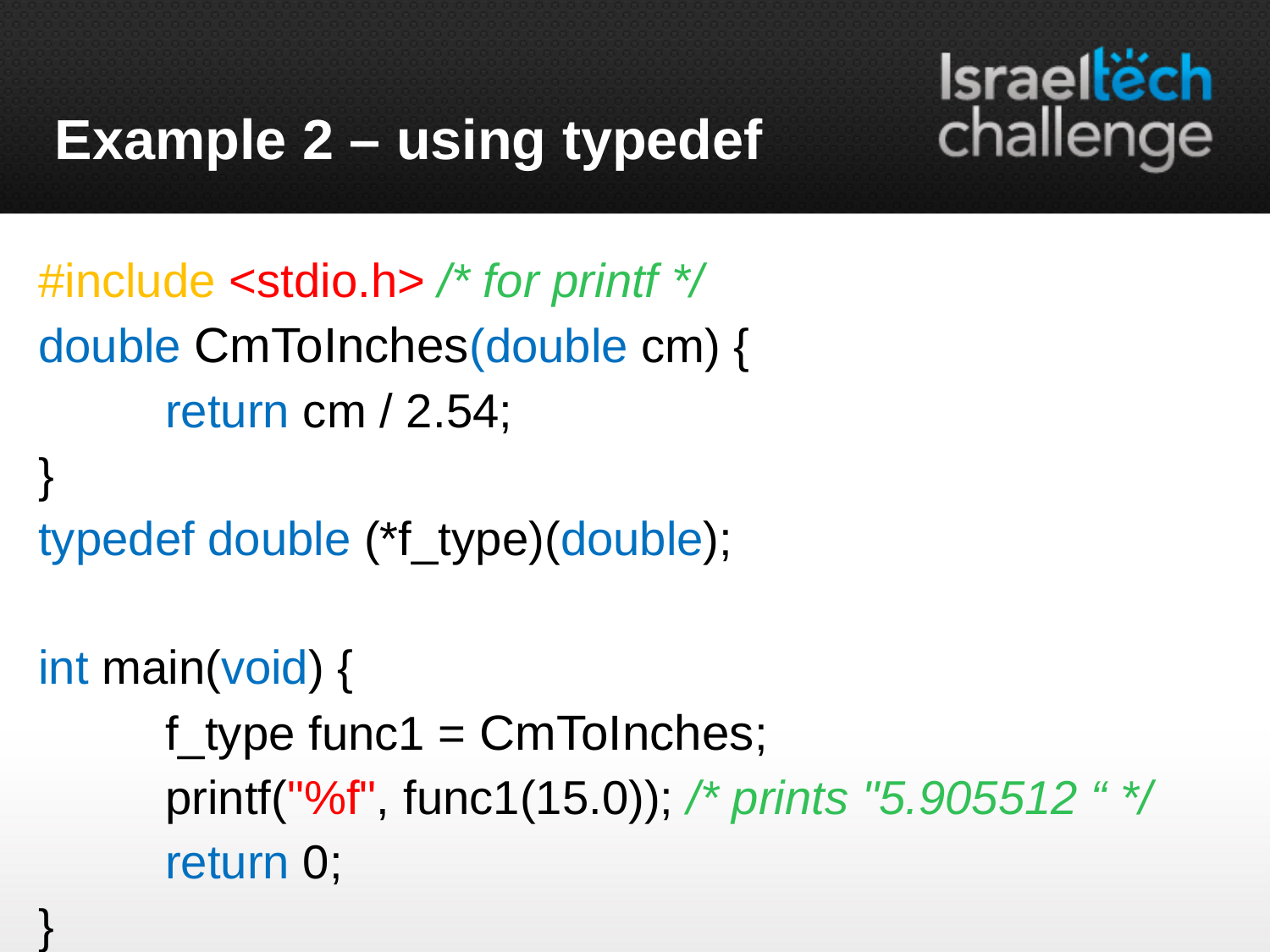

# Example 2 – using typedef
#include <stdio.h> /* for printf */
double CmToInches(double cm) {
	return cm / 2.54;
}
typedef double (*f_type)(double);

int main(void) {
	f_type func1 = CmToInches;
	printf("%f", func1(15.0)); /* prints "5.905512 “ */
	return 0;
}